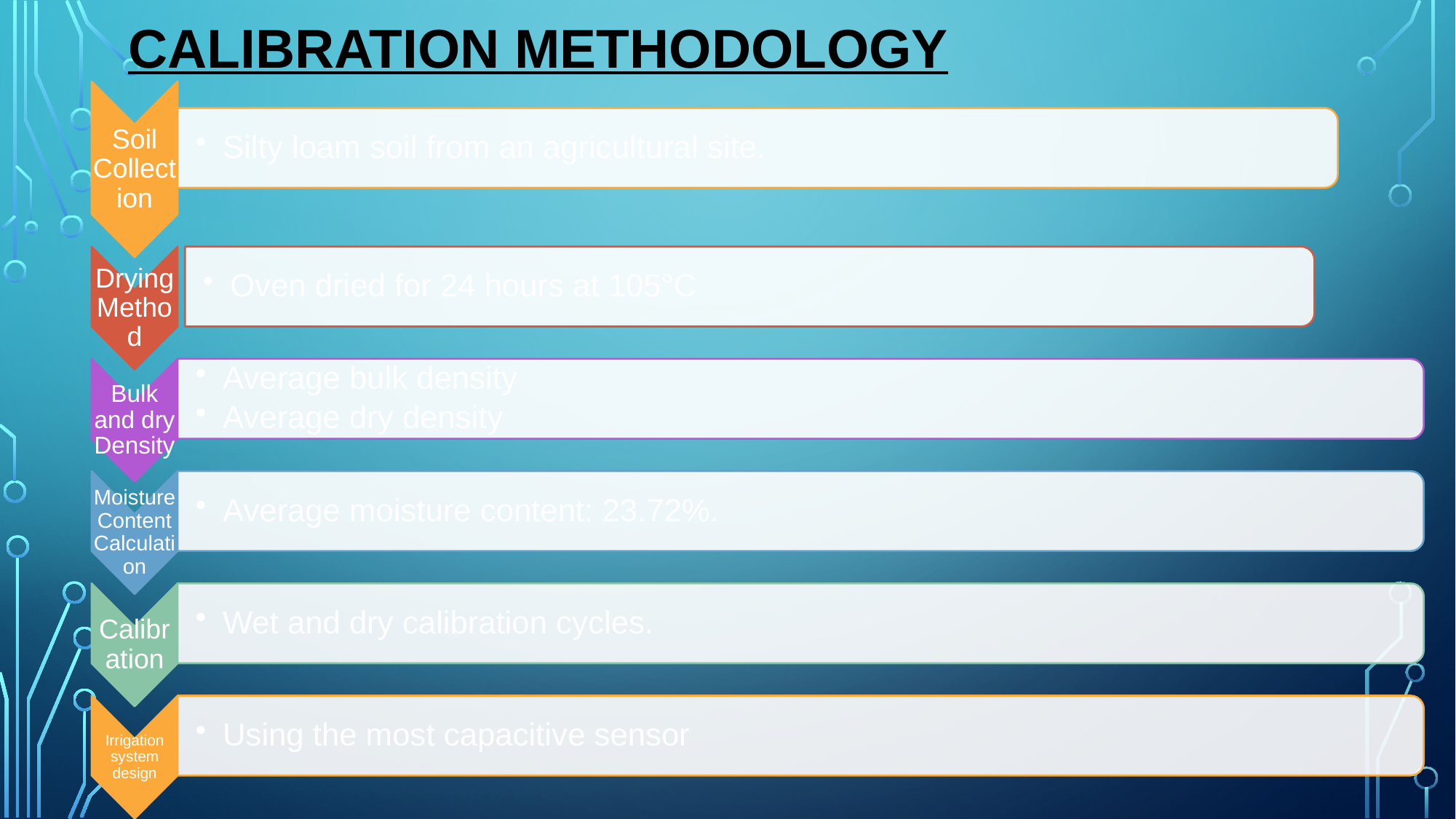

# Calibration Methodology
Soil Collection
Silty loam soil from an agricultural site.
Drying Method
Oven dried for 24 hours at 105°C
Bulk and dry Density
Average bulk density
Average dry density
Moisture Content Calculation
Average moisture content: 23.72%.
Calibration
Wet and dry calibration cycles.
Irrigation system design
Using the most capacitive sensor